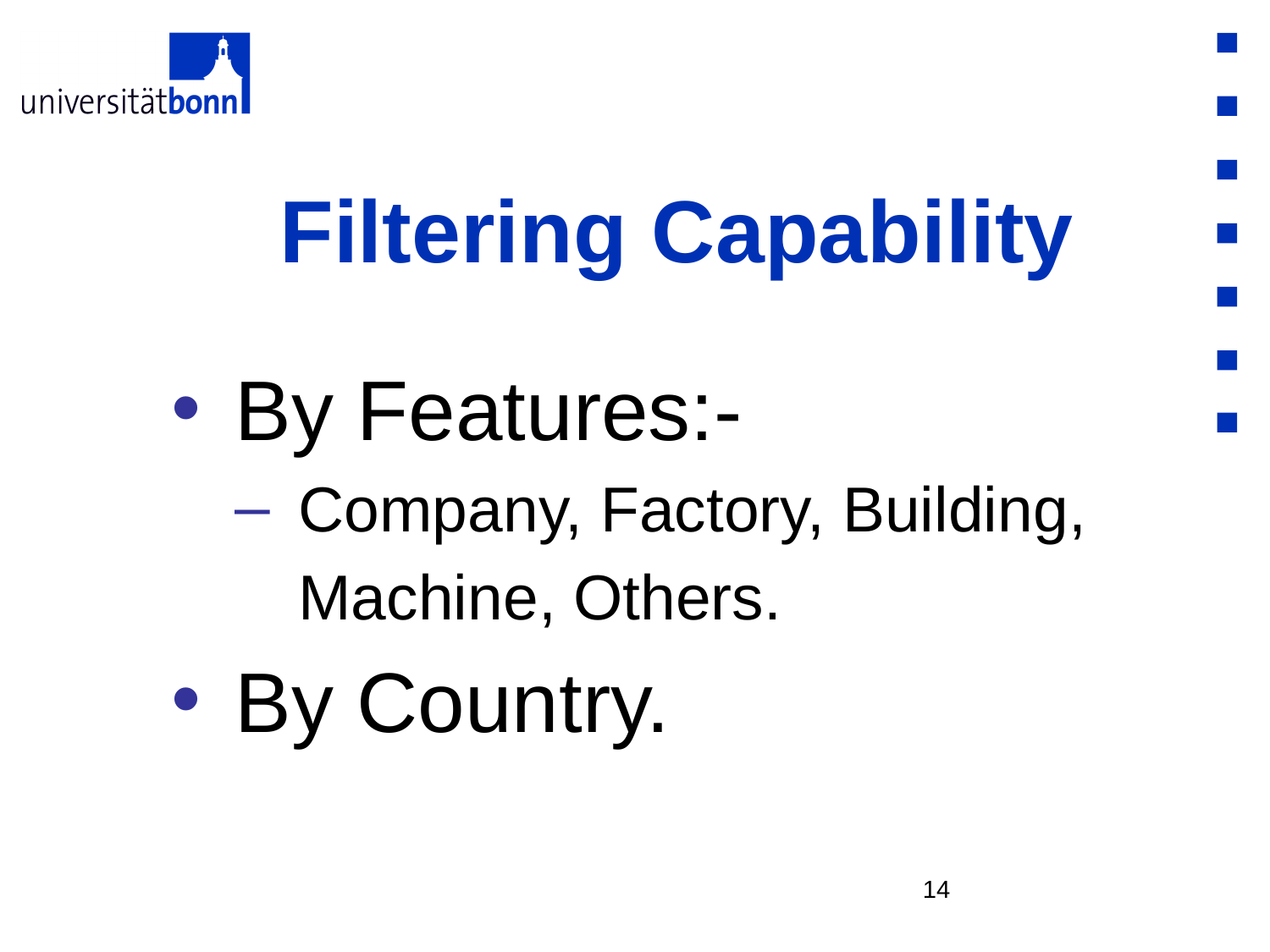

# Filtering Capability
By Features:-
Company, Factory, Building, Machine, Others.
By Country.

14